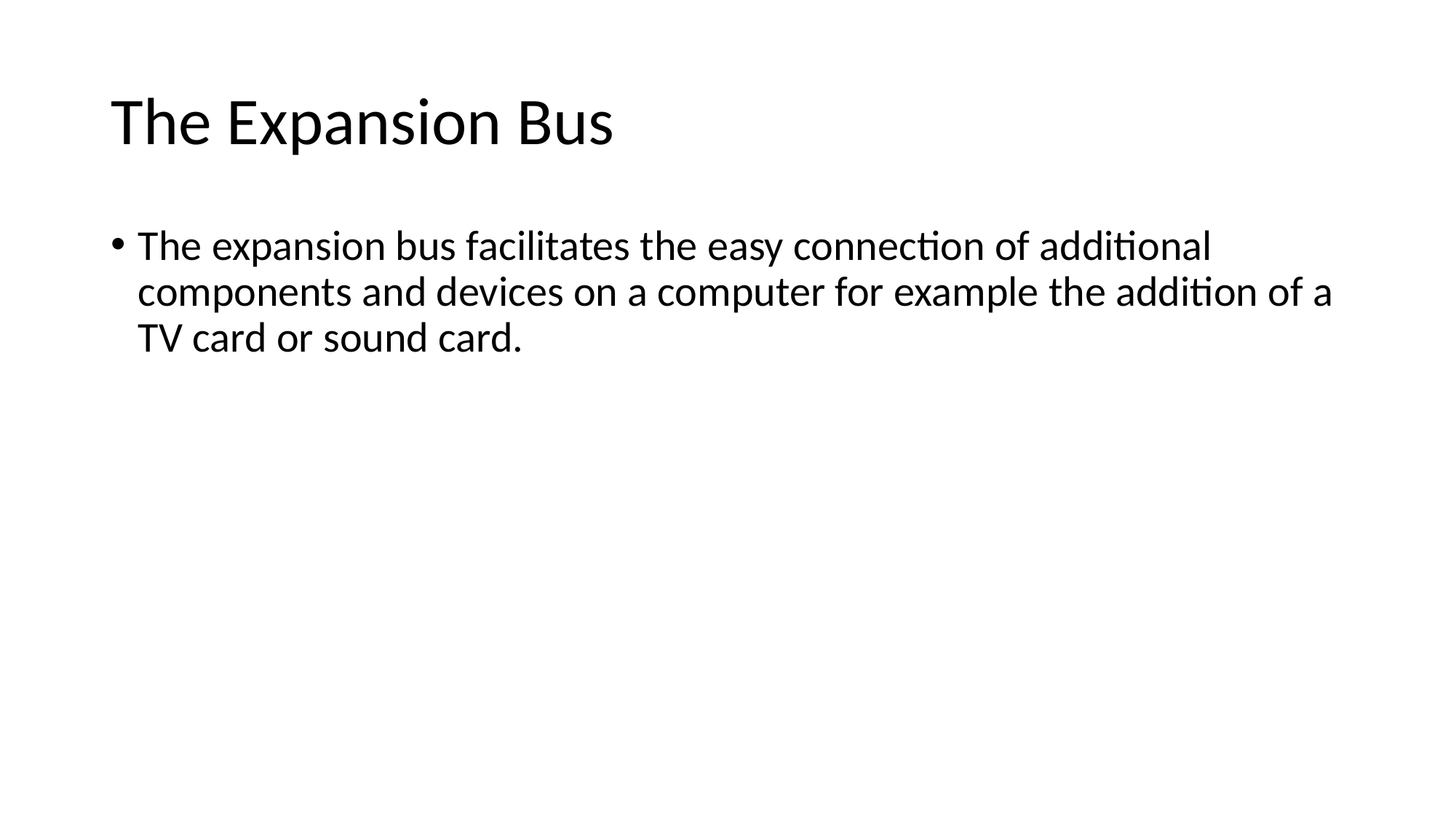

# The Expansion Bus
The expansion bus facilitates the easy connection of additional components and devices on a computer for example the addition of a TV card or sound card.